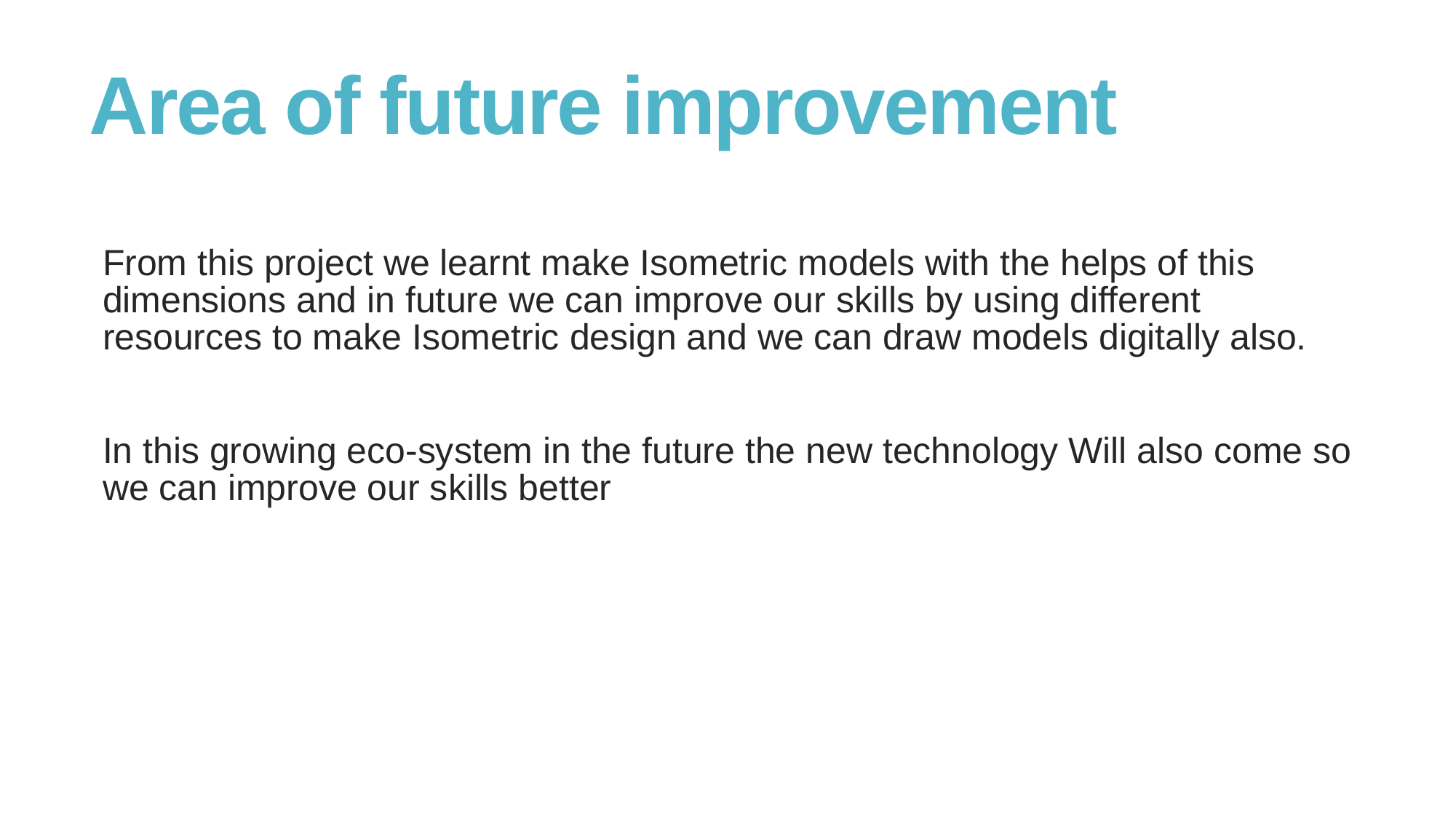

# Area of future improvement
From this project we learnt make Isometric models with the helps of this dimensions and in future we can improve our skills by using different resources to make Isometric design and we can draw models digitally also.

In this growing eco-system in the future the new technology Will also come so we can improve our skills better